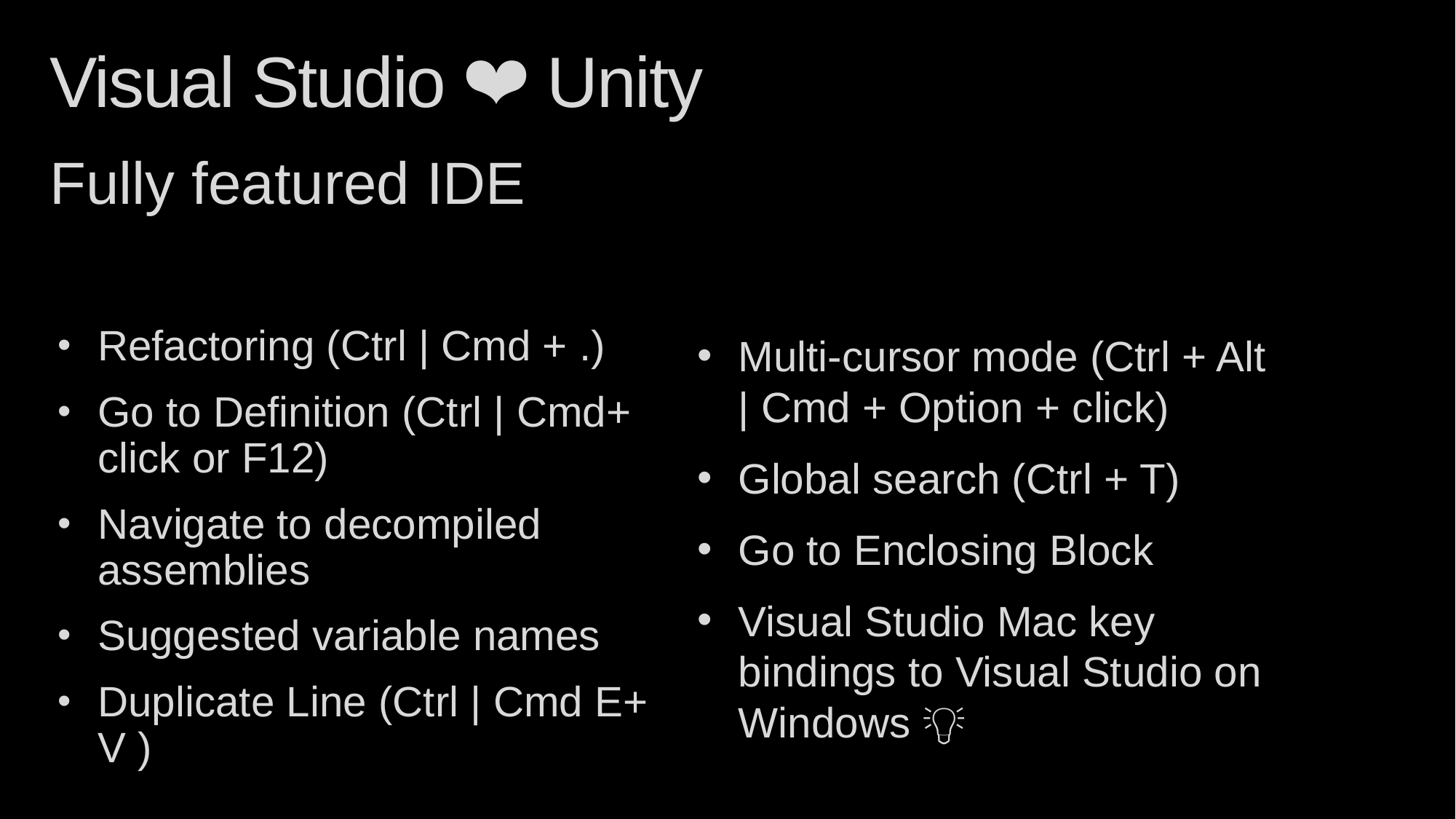

# Visual Studio ❤ Unity
Fully featured IDE

Multi-cursor mode (Ctrl + Alt | Cmd + Option + click)
Global search (Ctrl + T)
Go to Enclosing Block
Visual Studio Mac key bindings to Visual Studio on Windows 💡

Refactoring (Ctrl | Cmd + .)
Go to Definition (Ctrl | Cmd+ click or F12)
Navigate to decompiled assemblies
Suggested variable names
Duplicate Line (Ctrl | Cmd E+ V )